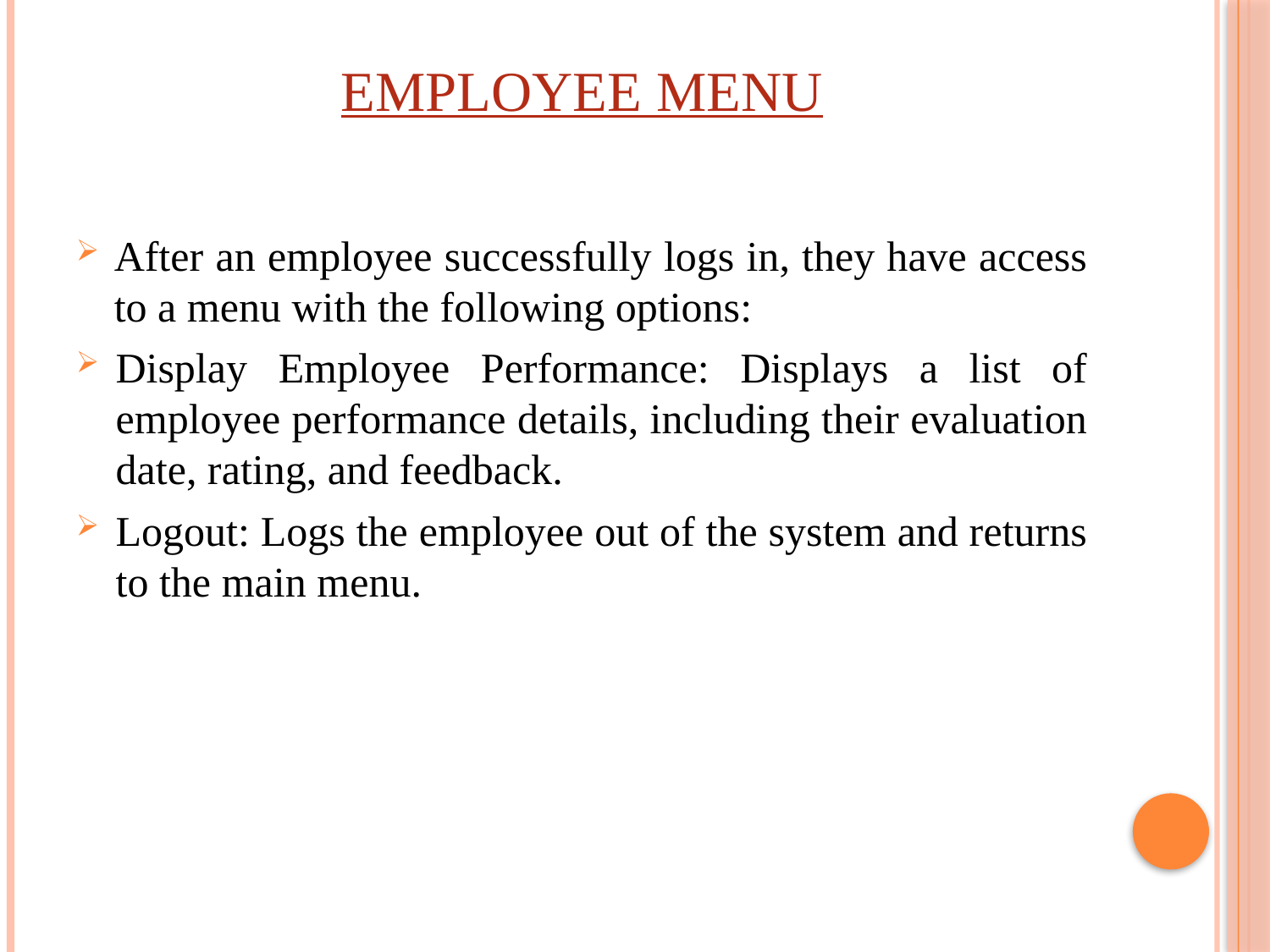

# Employee Menu
After an employee successfully logs in, they have access to a menu with the following options:
Display Employee Performance: Displays a list of employee performance details, including their evaluation date, rating, and feedback.
Logout: Logs the employee out of the system and returns to the main menu.